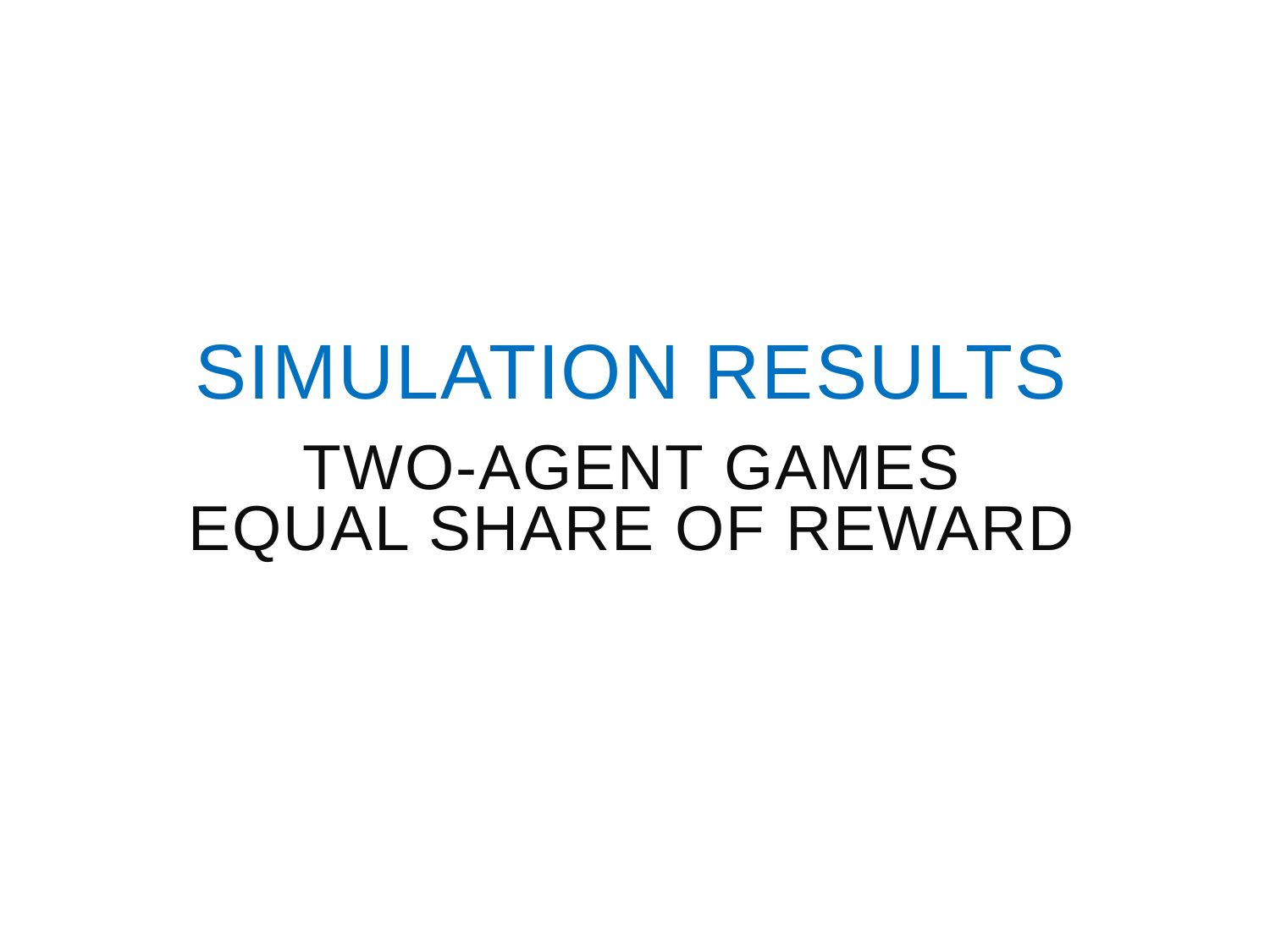

Simulation results
Two-agent games
Equal share of reward